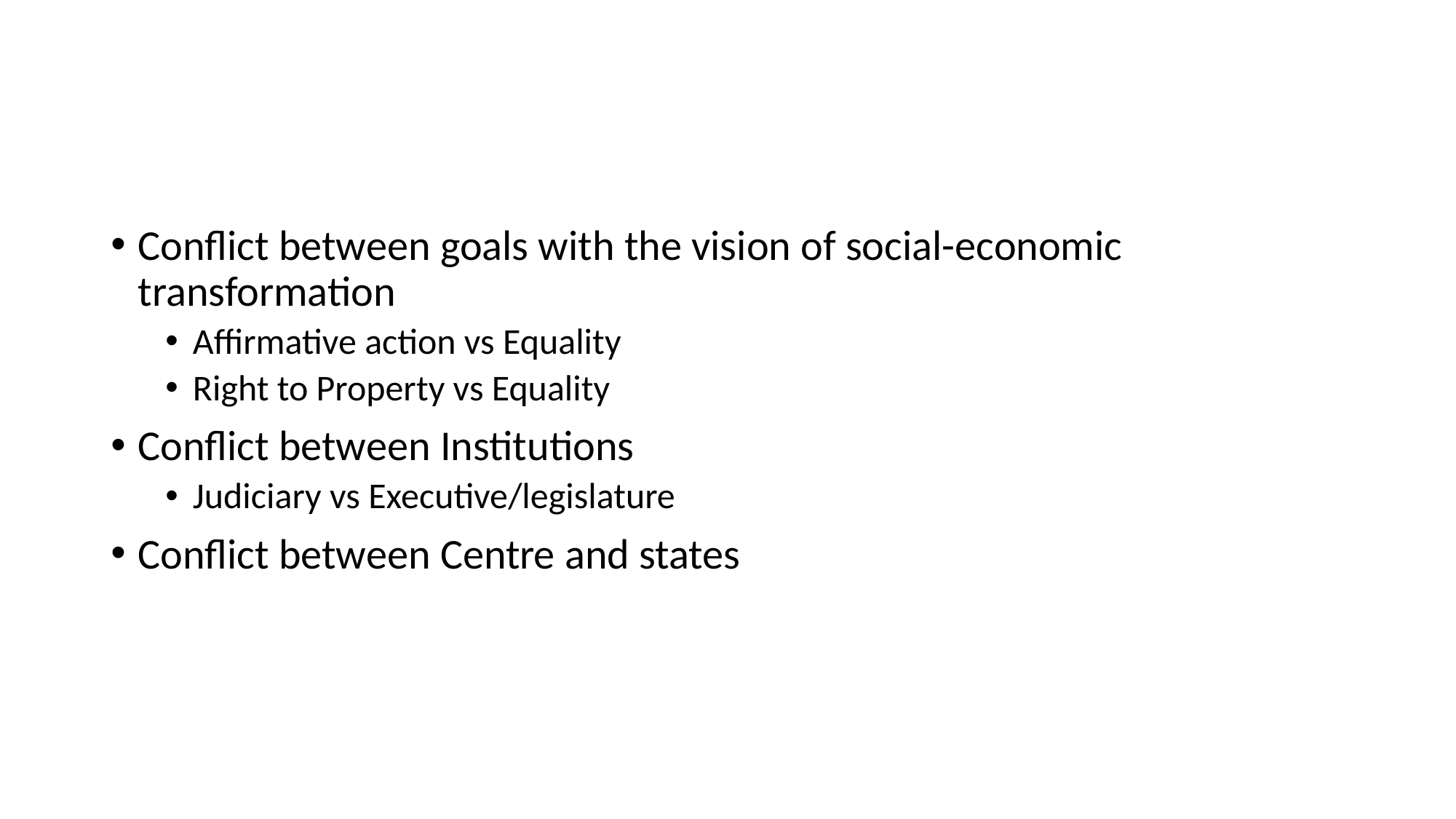

#
Conflict between goals with the vision of social-economic transformation
Affirmative action vs Equality
Right to Property vs Equality
Conflict between Institutions
Judiciary vs Executive/legislature
Conflict between Centre and states